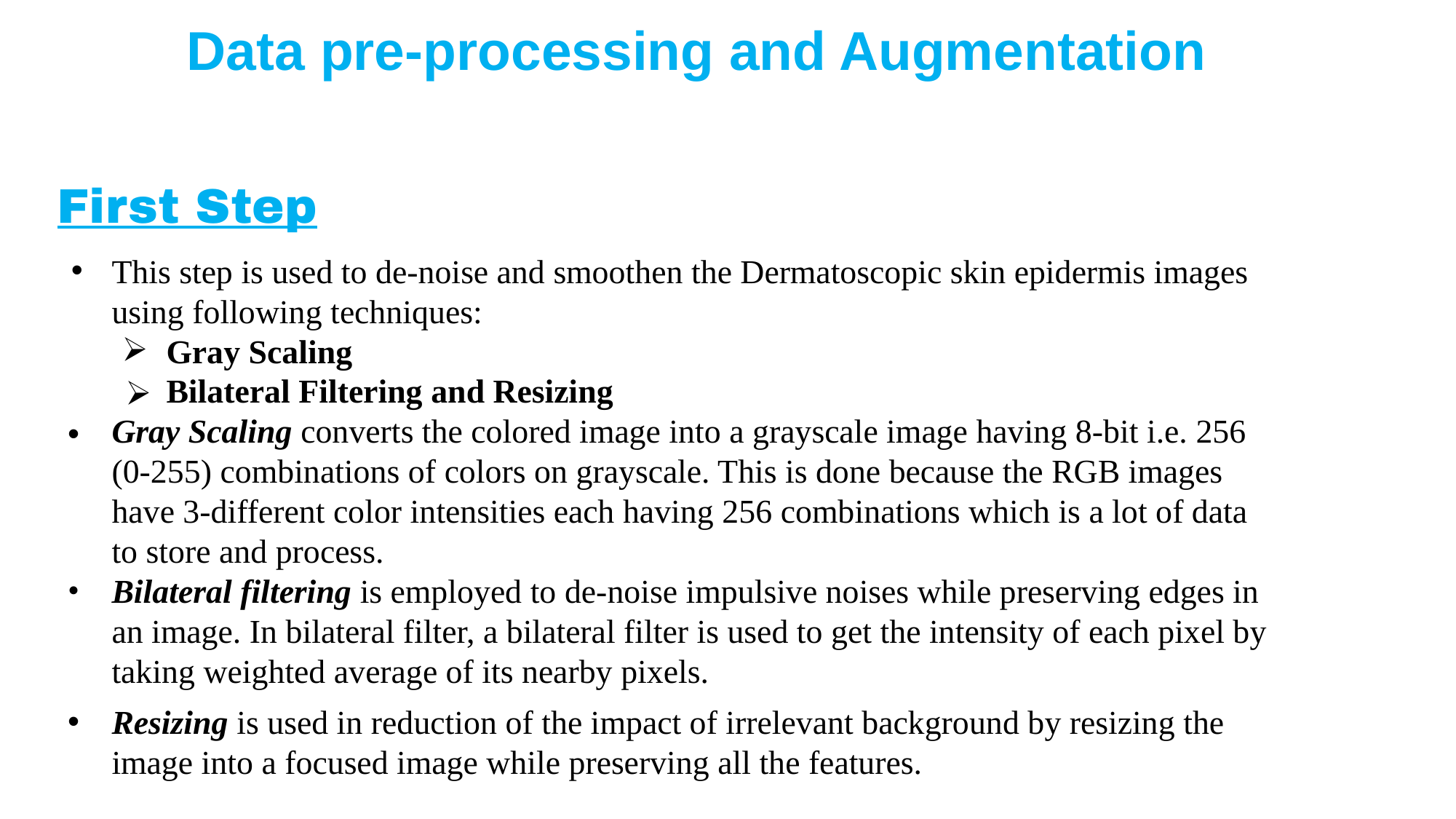

Data pre-processing and Augmentation
First Step

This step is used to de-noise and smoothen the Dermatoscopic skin epidermis images using following techniques:
Gray Scaling
Bilateral Filtering and Resizing
Gray Scaling converts the colored image into a grayscale image having 8-bit i.e. 256 (0-255) combinations of colors on grayscale. This is done because the RGB images have 3-different color intensities each having 256 combinations which is a lot of data to store and process.
Bilateral filtering is employed to de-noise impulsive noises while preserving edges in an image. In bilateral filter, a bilateral filter is used to get the intensity of each pixel by taking weighted average of its nearby pixels.

Resizing is used in reduction of the impact of irrelevant background by resizing the image into a focused image while preserving all the features.